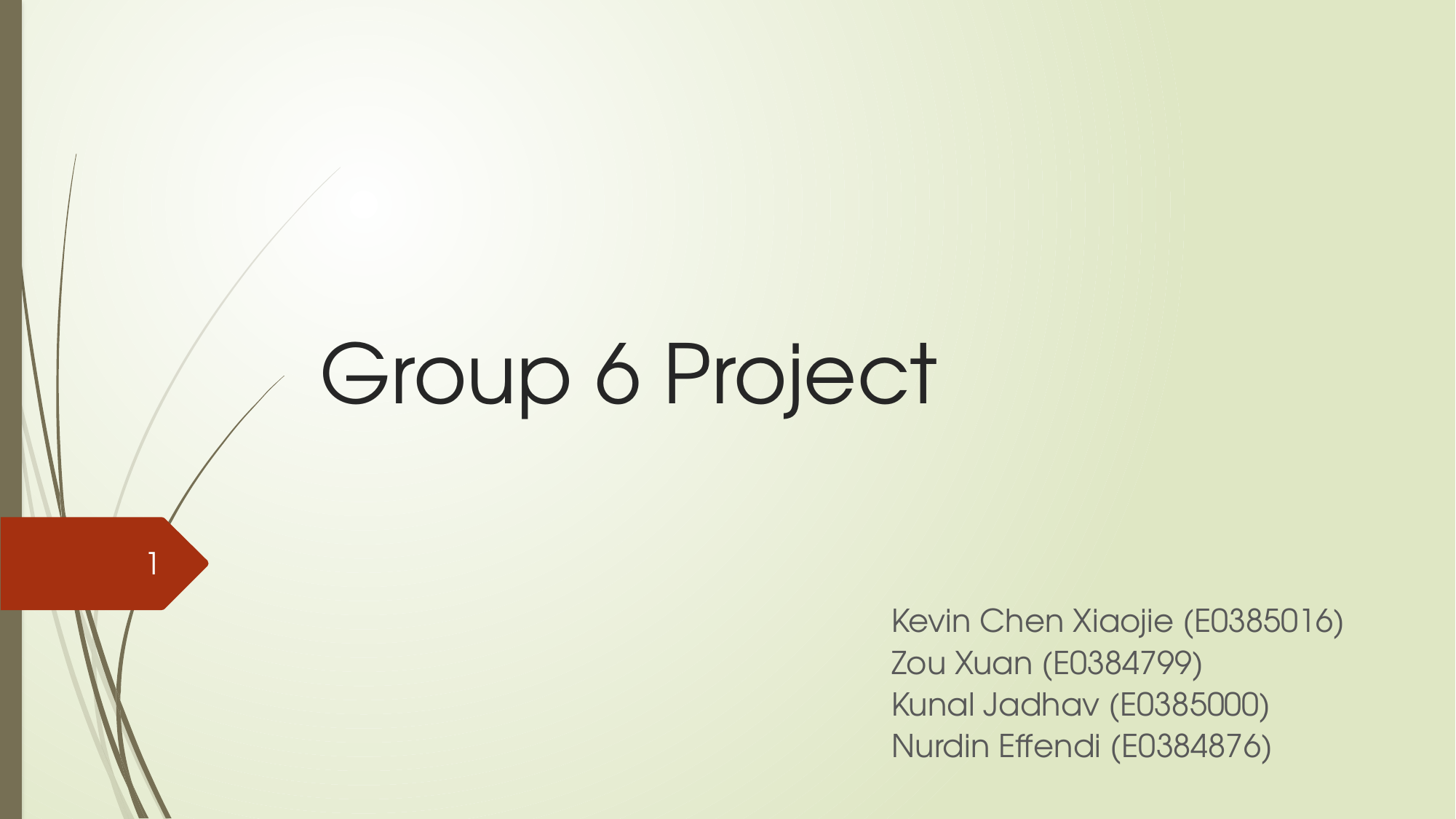

# Group 6 Project
1

Kevin Chen Xiaojie (E0385016)
Zou Xuan (E0384799)
Kunal Jadhav (E0385000)
Nurdin Effendi (E0384876)